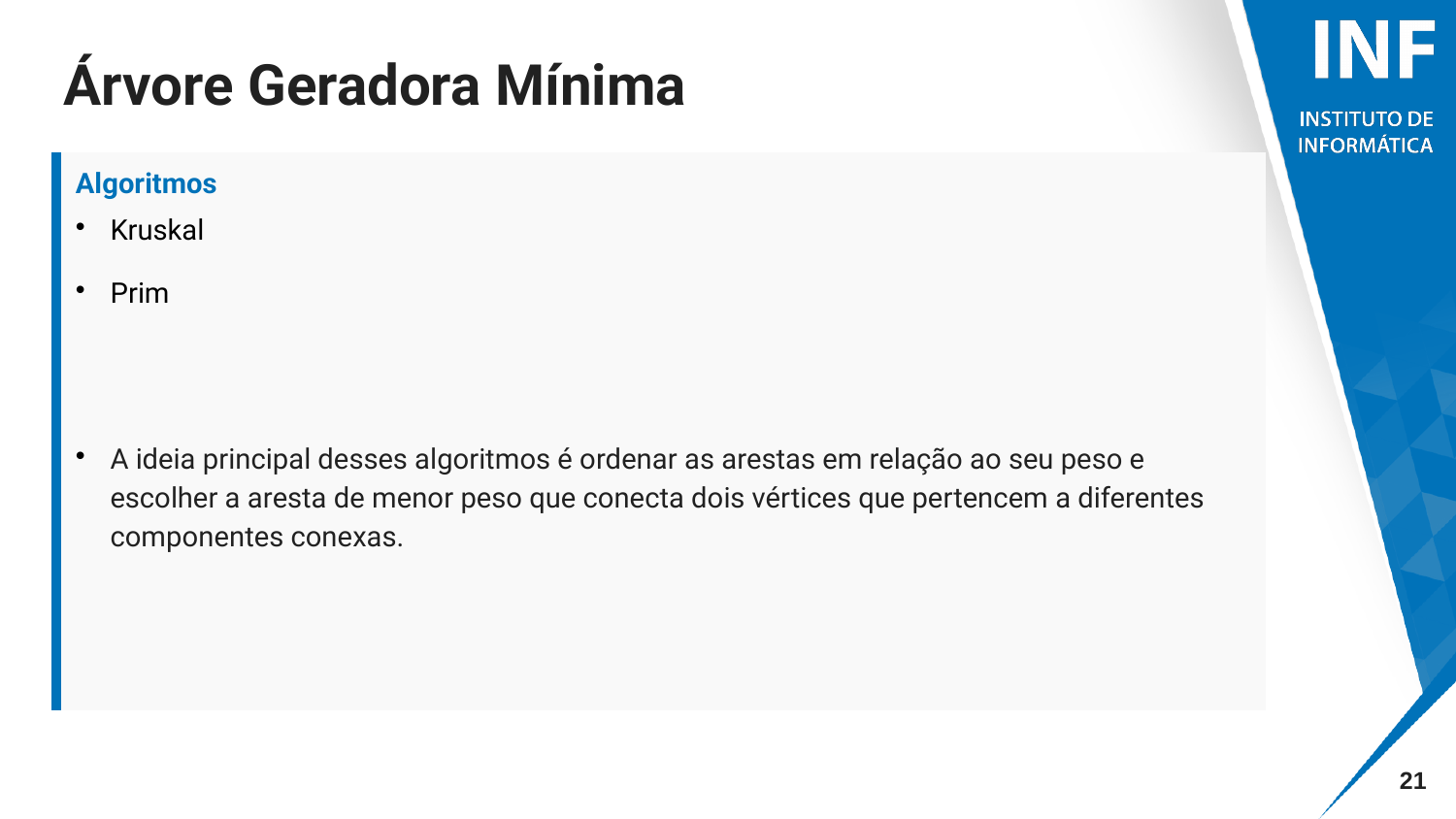

Árvore Geradora Mínima
# Kruskal
Prim

A ideia principal desses algoritmos é ordenar as arestas em relação ao seu peso e escolher a aresta de menor peso que conecta dois vértices que pertencem a diferentes componentes conexas.
Algoritmos

21